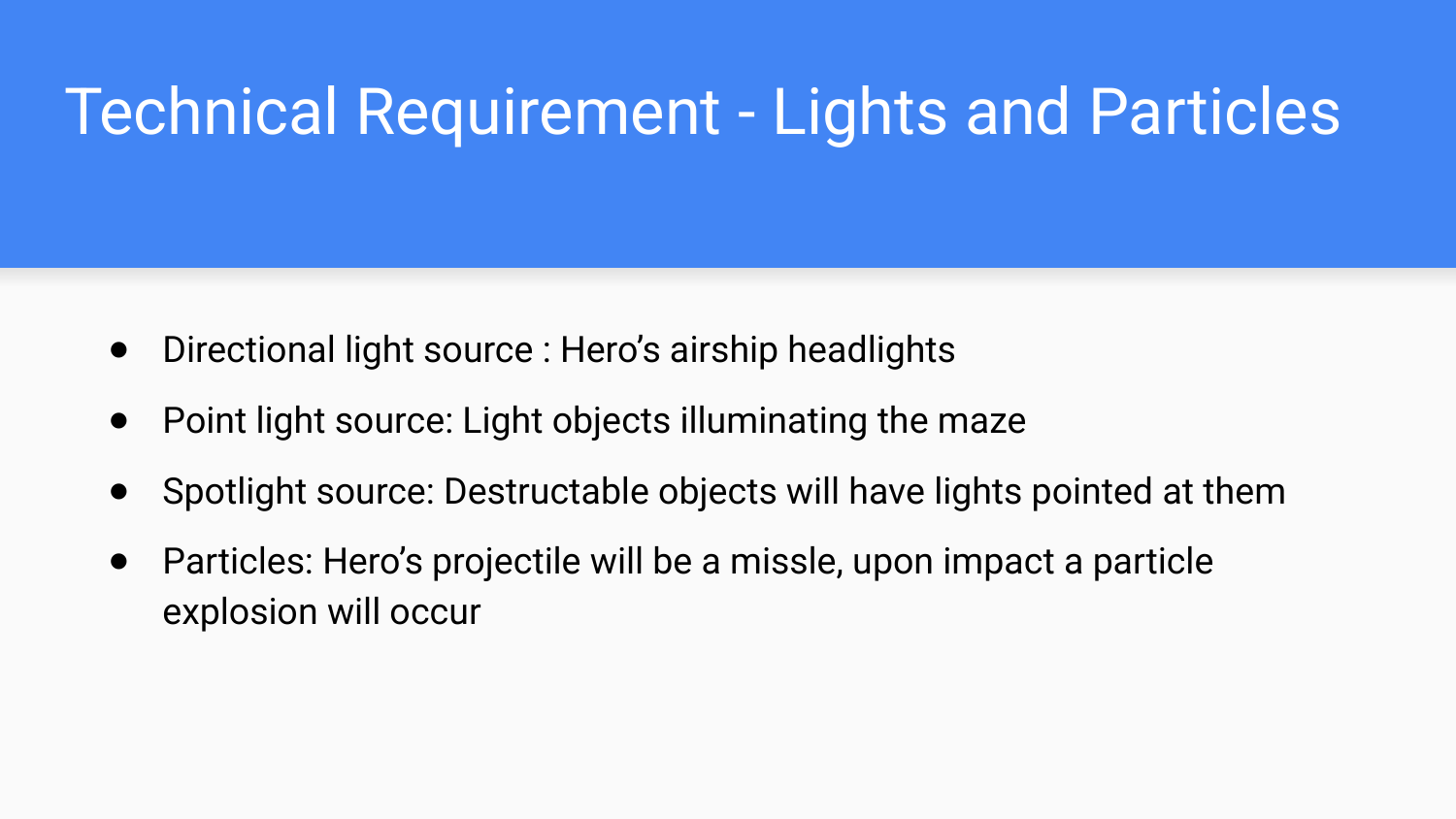

# Technical Requirement - Lights and Particles
Directional light source : Hero’s airship headlights
Point light source: Light objects illuminating the maze
Spotlight source: Destructable objects will have lights pointed at them
Particles: Hero’s projectile will be a missle, upon impact a particle explosion will occur